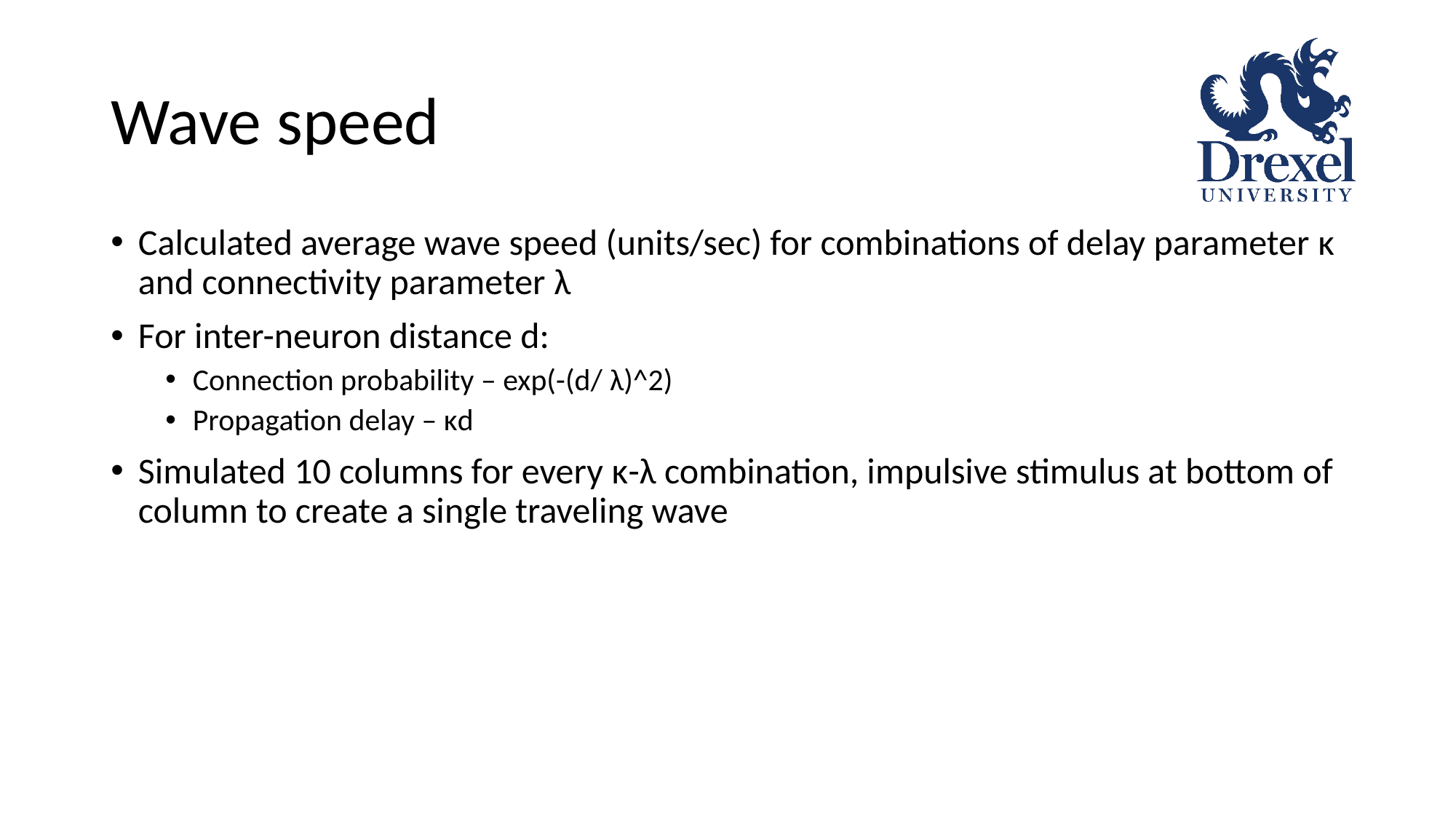

# Wave speed
Calculated average wave speed (units/sec) for combinations of delay parameter κ and connectivity parameter λ
For inter-neuron distance d:
Connection probability – exp(-(d/ λ)^2)
Propagation delay – κd
Simulated 10 columns for every κ-λ combination, impulsive stimulus at bottom of column to create a single traveling wave